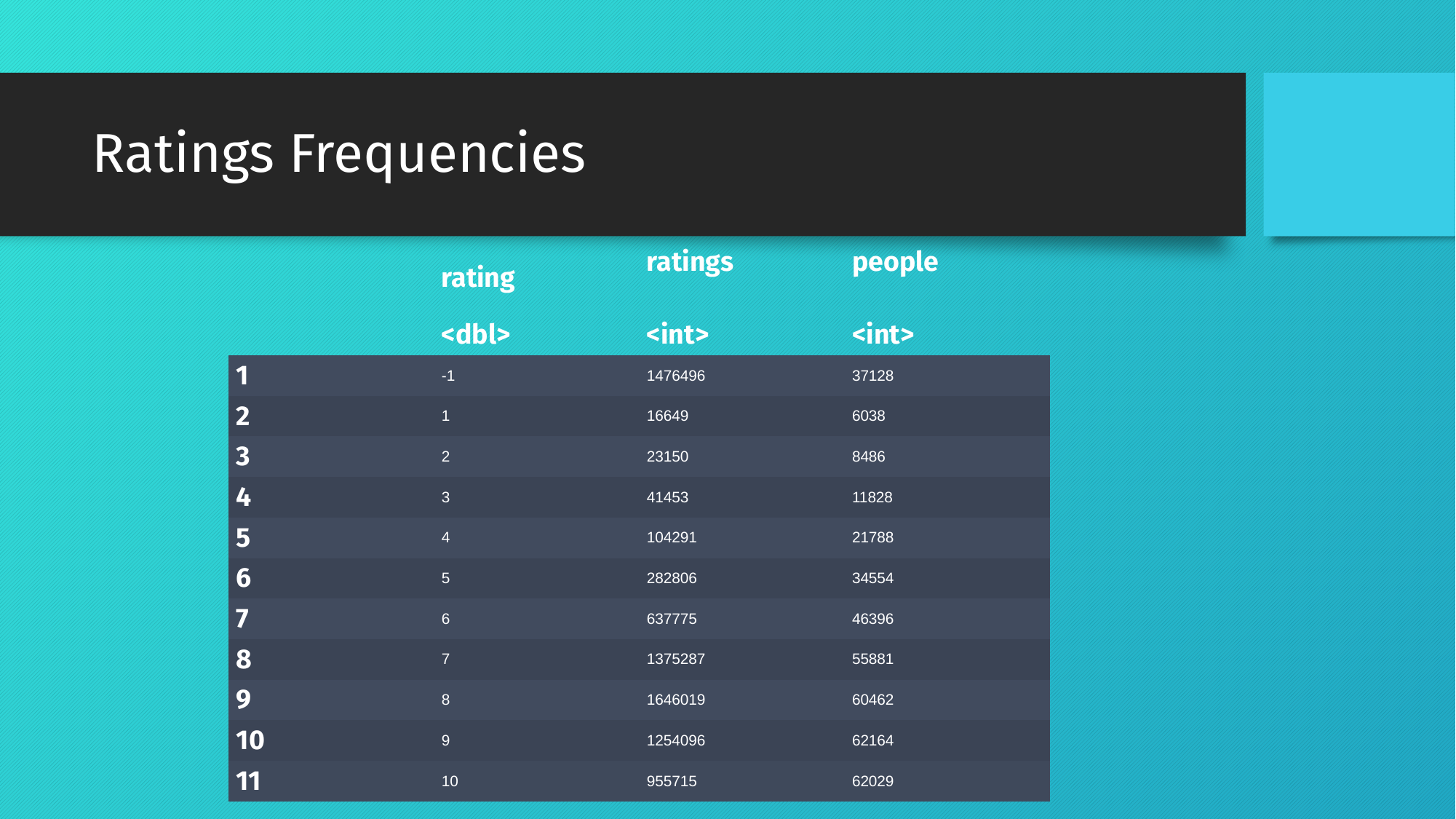

# Ratings Frequencies
|  | rating | ratings | people |
| --- | --- | --- | --- |
|  | <dbl> | <int> | <int> |
| 1 | -1 | 1476496 | 37128 |
| 2 | 1 | 16649 | 6038 |
| 3 | 2 | 23150 | 8486 |
| 4 | 3 | 41453 | 11828 |
| 5 | 4 | 104291 | 21788 |
| 6 | 5 | 282806 | 34554 |
| 7 | 6 | 637775 | 46396 |
| 8 | 7 | 1375287 | 55881 |
| 9 | 8 | 1646019 | 60462 |
| 10 | 9 | 1254096 | 62164 |
| 11 | 10 | 955715 | 62029 |